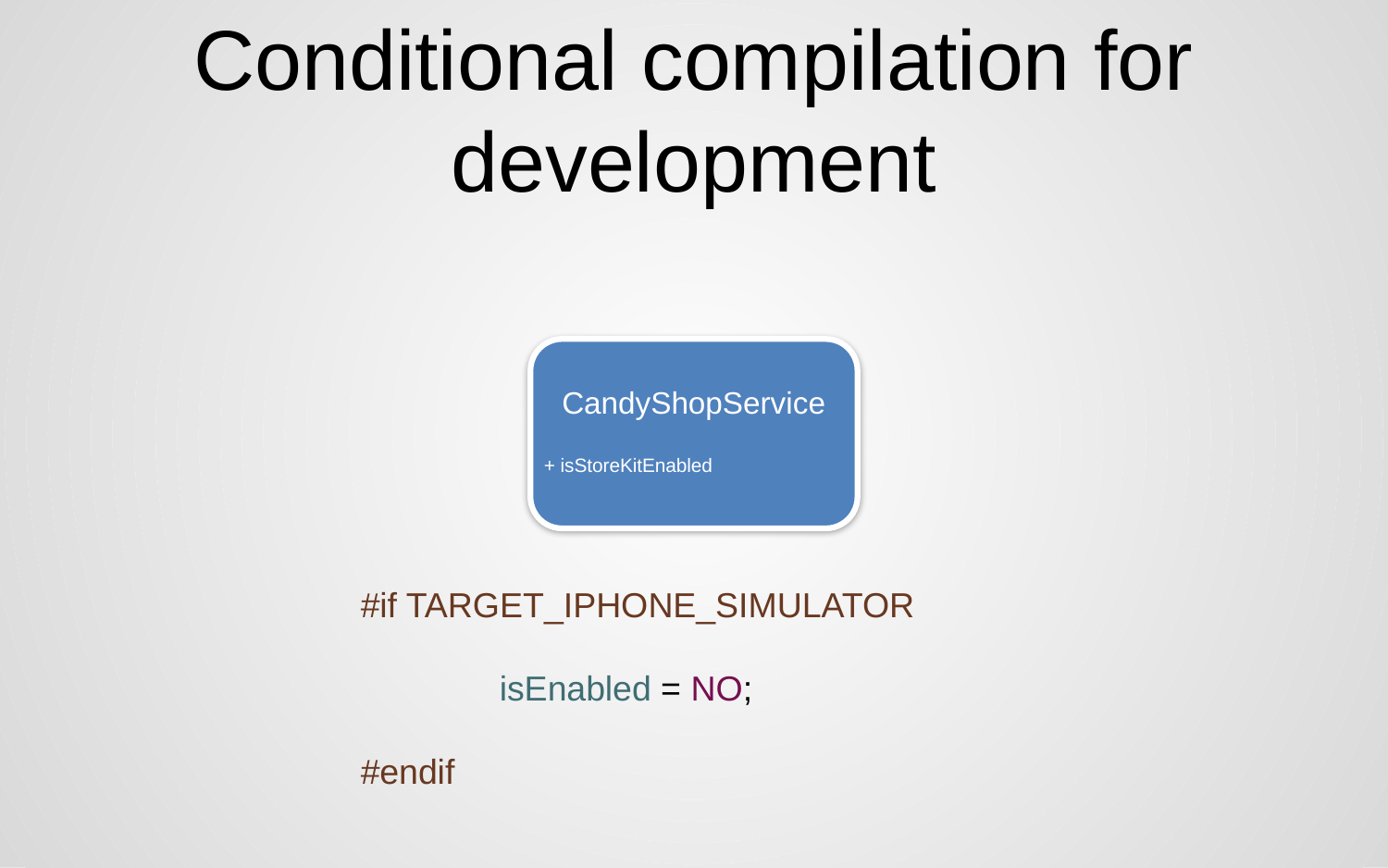

# Conditional compilation for development

CandyShopService
+ isStoreKitEnabled
#if TARGET_IPHONE_SIMULATOR

	isEnabled = NO;

#endif